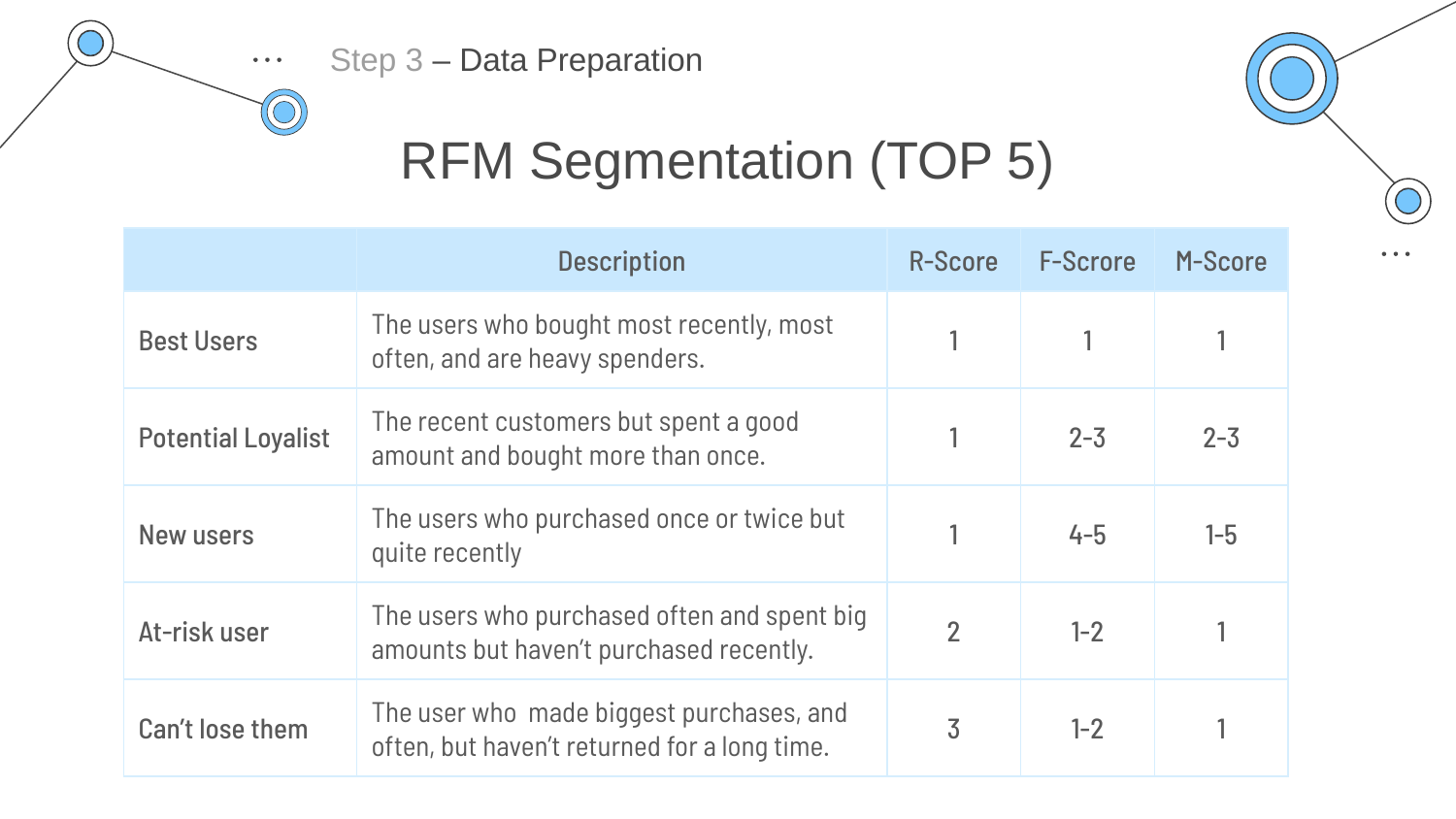

Step 3 – Data Preparation
# RFM Segmentation (TOP 5)
|  | Description | R-Score | F-Scrore | M-Score |
| --- | --- | --- | --- | --- |
| Best Users | The users who bought most recently, most often, and are heavy spenders. | 1 | 1 | 1 |
| Potential Loyalist | The recent customers but spent a good amount and bought more than once. | 1 | 2-3 | 2-3 |
| New users | The users who purchased once or twice but quite recently | 1 | 4-5 | 1-5 |
| At-risk user | The users who purchased often and spent big amounts but haven’t purchased recently. | 2 | 1-2 | 1 |
| Can’t lose them | The user who made biggest purchases, and often, but haven’t returned for a long time. | 3 | 1-2 | 1 |